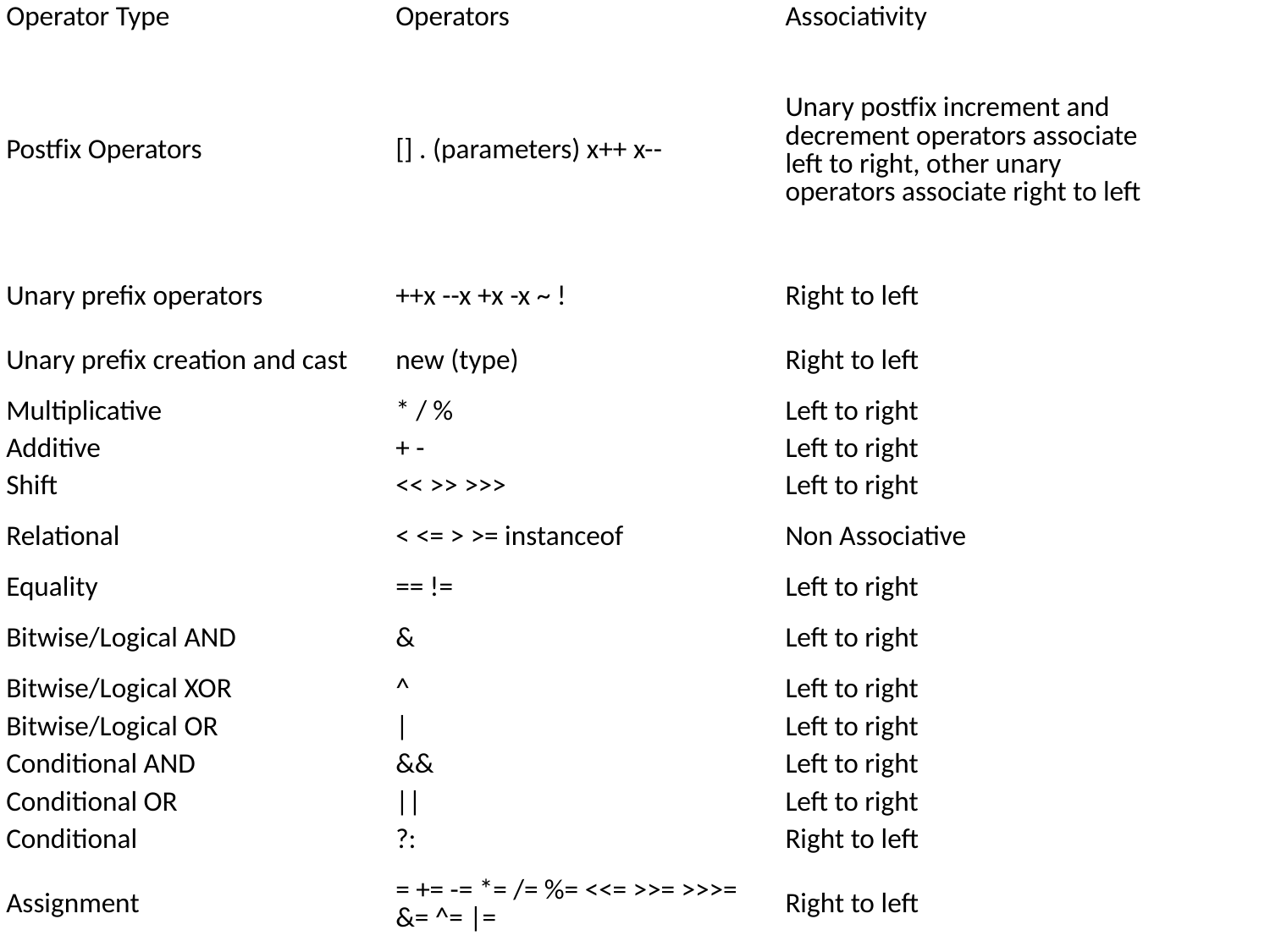

| Operator Type | Operators | Associativity |
| --- | --- | --- |
| Postfix Operators | [] . (parameters) x++ x-- | Unary postfix increment and decrement operators associate left to right, other unary operators associate right to left |
| Unary prefix operators | ++x --x +x -x ~ ! | Right to left |
| Unary prefix creation and cast | new (type) | Right to left |
| Multiplicative | \* / % | Left to right |
| Additive | + - | Left to right |
| Shift | << >> >>> | Left to right |
| Relational | < <= > >= instanceof | Non Associative |
| Equality | == != | Left to right |
| Bitwise/Logical AND | & | Left to right |
| Bitwise/Logical XOR | ^ | Left to right |
| Bitwise/Logical OR | | | Left to right |
| Conditional AND | && | Left to right |
| Conditional OR | || | Left to right |
| Conditional | ?: | Right to left |
| Assignment | = += -= \*= /= %= <<= >>= >>>= &= ^= |= | Right to left |